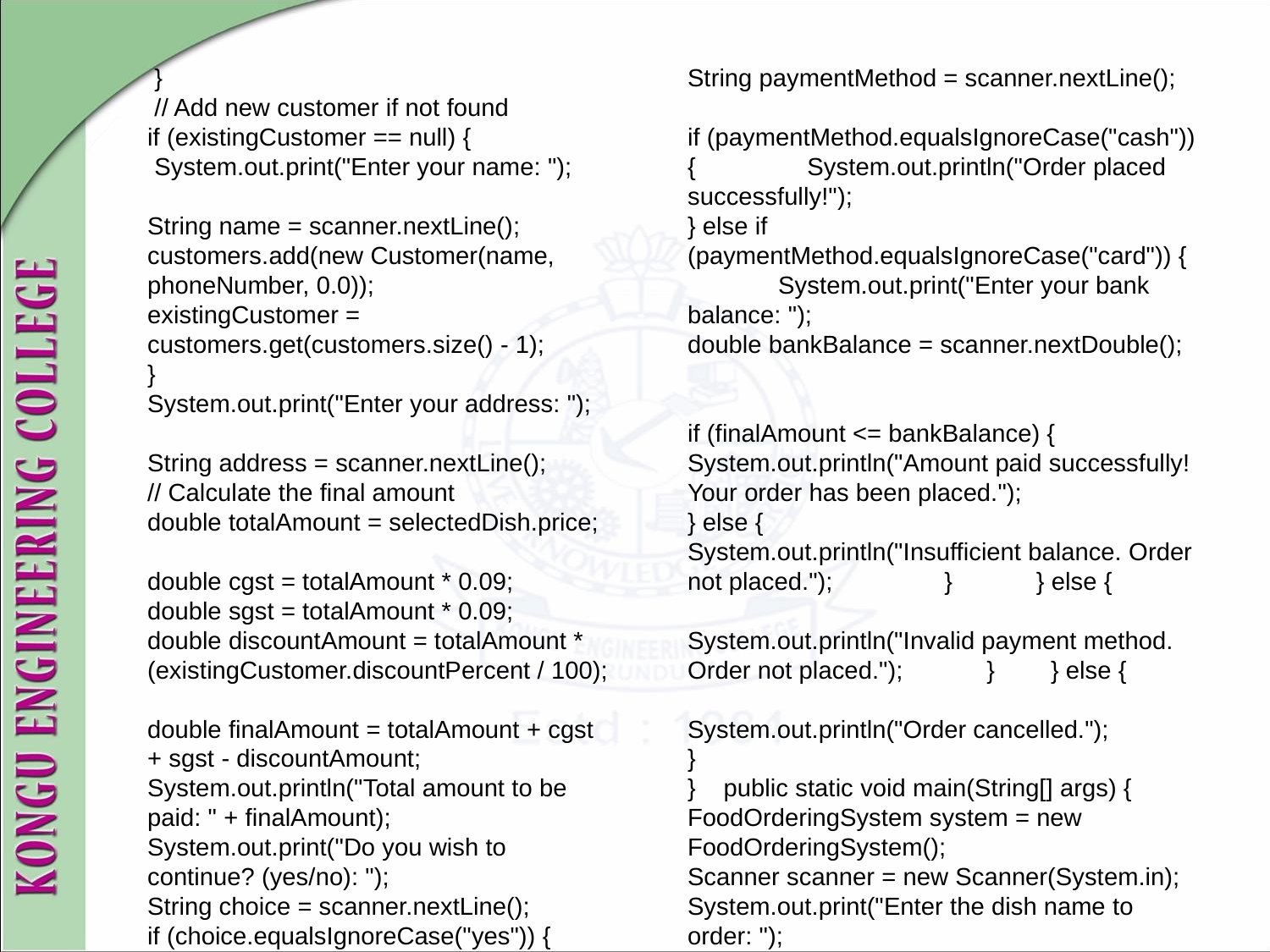

}
 // Add new customer if not found
if (existingCustomer == null) {
 System.out.print("Enter your name: ");
String name = scanner.nextLine();
customers.add(new Customer(name, phoneNumber, 0.0));            existingCustomer = customers.get(customers.size() - 1);
}
System.out.print("Enter your address: ");
String address = scanner.nextLine();
// Calculate the final amount
double totalAmount = selectedDish.price;
double cgst = totalAmount * 0.09;
double sgst = totalAmount * 0.09;
double discountAmount = totalAmount * (existingCustomer.discountPercent / 100);
double finalAmount = totalAmount + cgst + sgst - discountAmount;        System.out.println("Total amount to be paid: " + finalAmount);        System.out.print("Do you wish to continue? (yes/no): ");
String choice = scanner.nextLine();
if (choice.equalsIgnoreCase("yes")) {

System.out.print("Enter payment method (cash/card): ");
String paymentMethod = scanner.nextLine();
if (paymentMethod.equalsIgnoreCase("cash")) {                System.out.println("Order placed successfully!");
} else if (paymentMethod.equalsIgnoreCase("card")) {                System.out.print("Enter your bank balance: ");
double bankBalance = scanner.nextDouble();

if (finalAmount <= bankBalance) {
System.out.println("Amount paid successfully! Your order has been placed.");
} else {
System.out.println("Insufficient balance. Order not placed.");                }            } else {
System.out.println("Invalid payment method. Order not placed.");            }        } else {
System.out.println("Order cancelled.");
}
}    public static void main(String[] args) {
FoodOrderingSystem system = new FoodOrderingSystem();
Scanner scanner = new Scanner(System.in);
System.out.print("Enter the dish name to order: ");
String dishName = scanner.nextLine();        system.placeOrder(dishName);
}
}